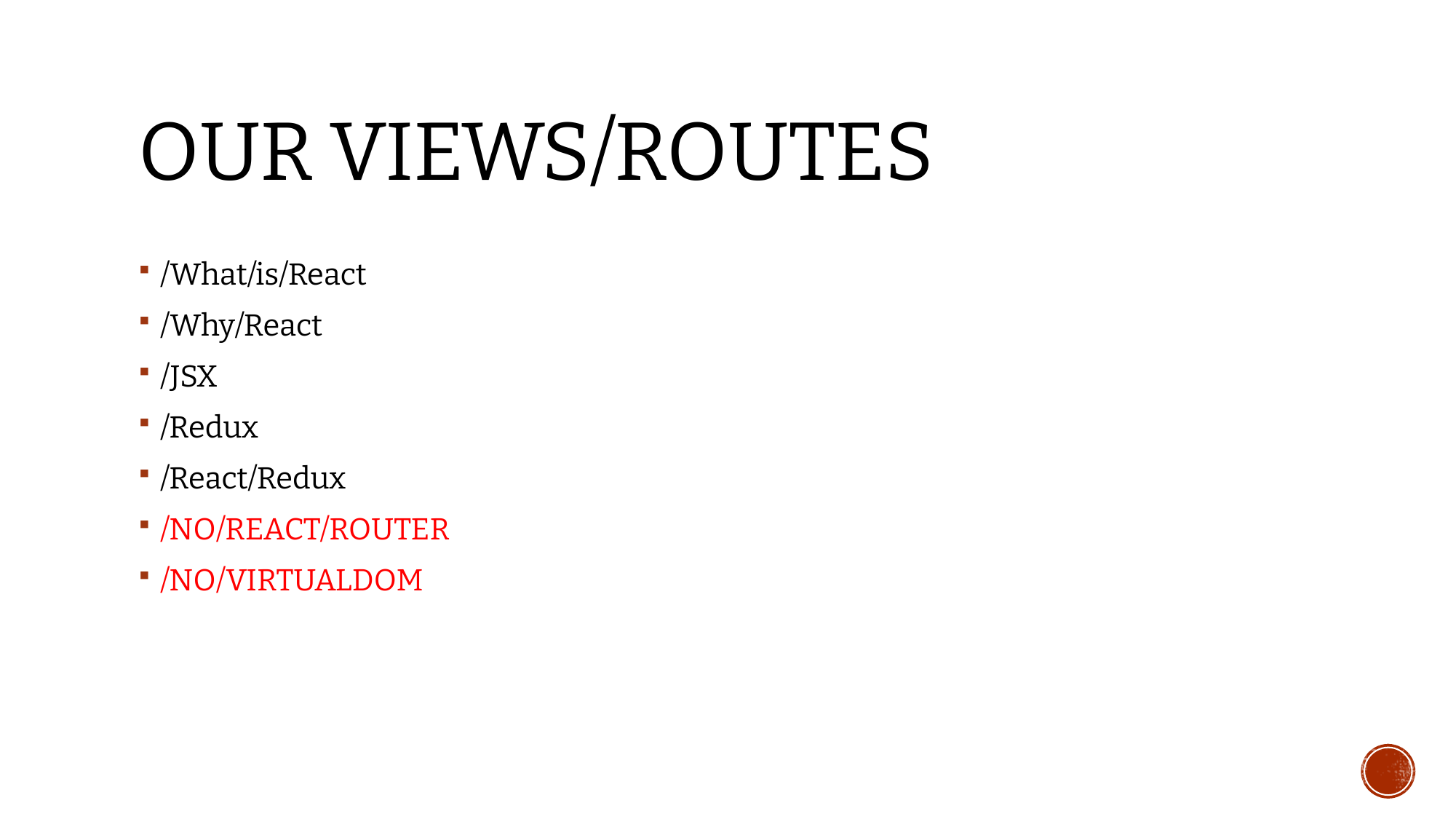

# Our Views/Routes
/What/is/React
/Why/React
/JSX
/Redux
/React/Redux
/NO/REACT/ROUTER
/NO/VIRTUALDOM